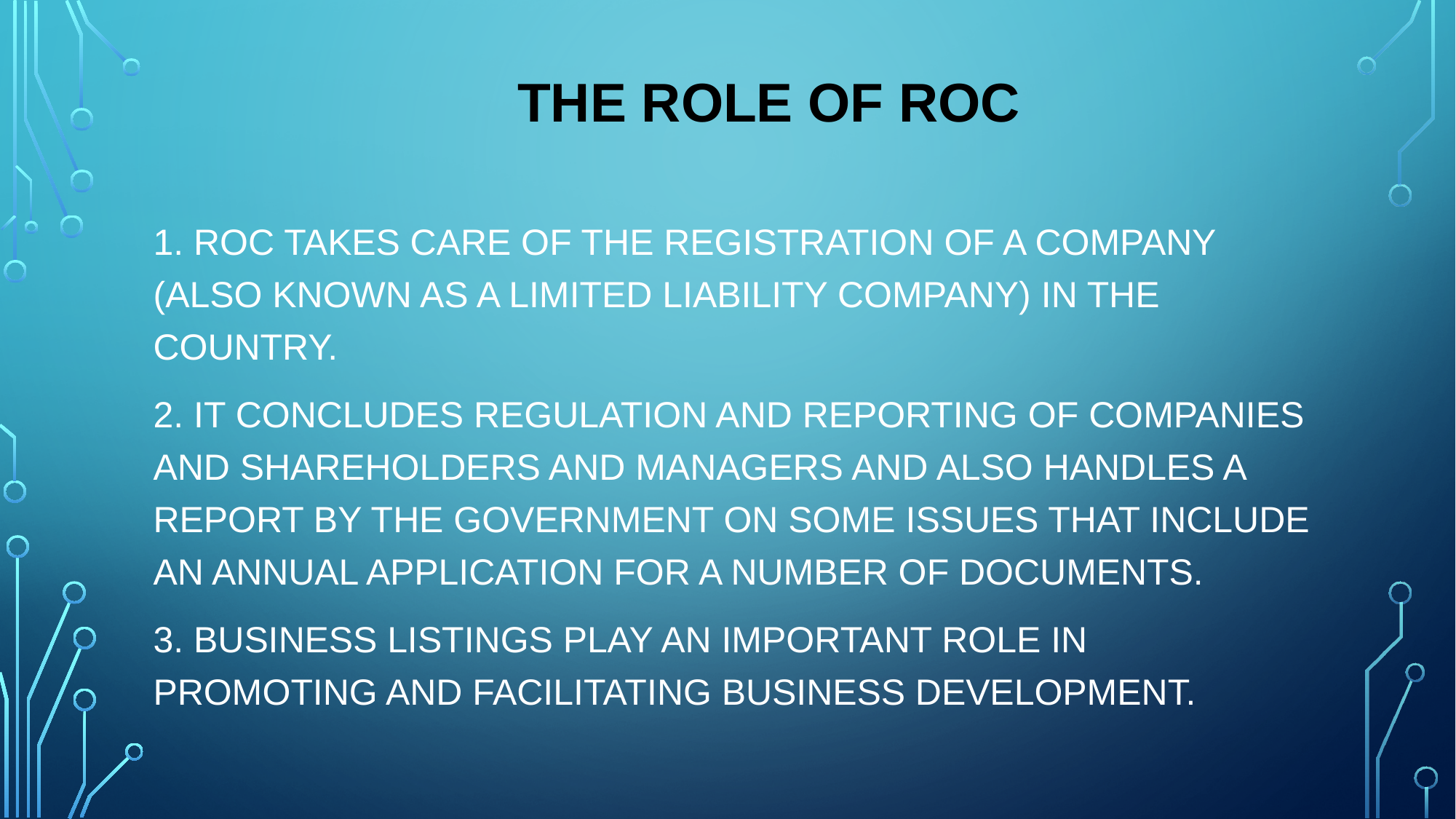

# The role of ROC
1. ROC takes care of the registration of a company (also known as a limited liability company) in the country.
2. It concludes regulation and reporting of companies and shareholders and managers and also handles a report by the Government on some issues that include an annual application for a number of documents.
3. Business listings play an important role in promoting and facilitating business development.